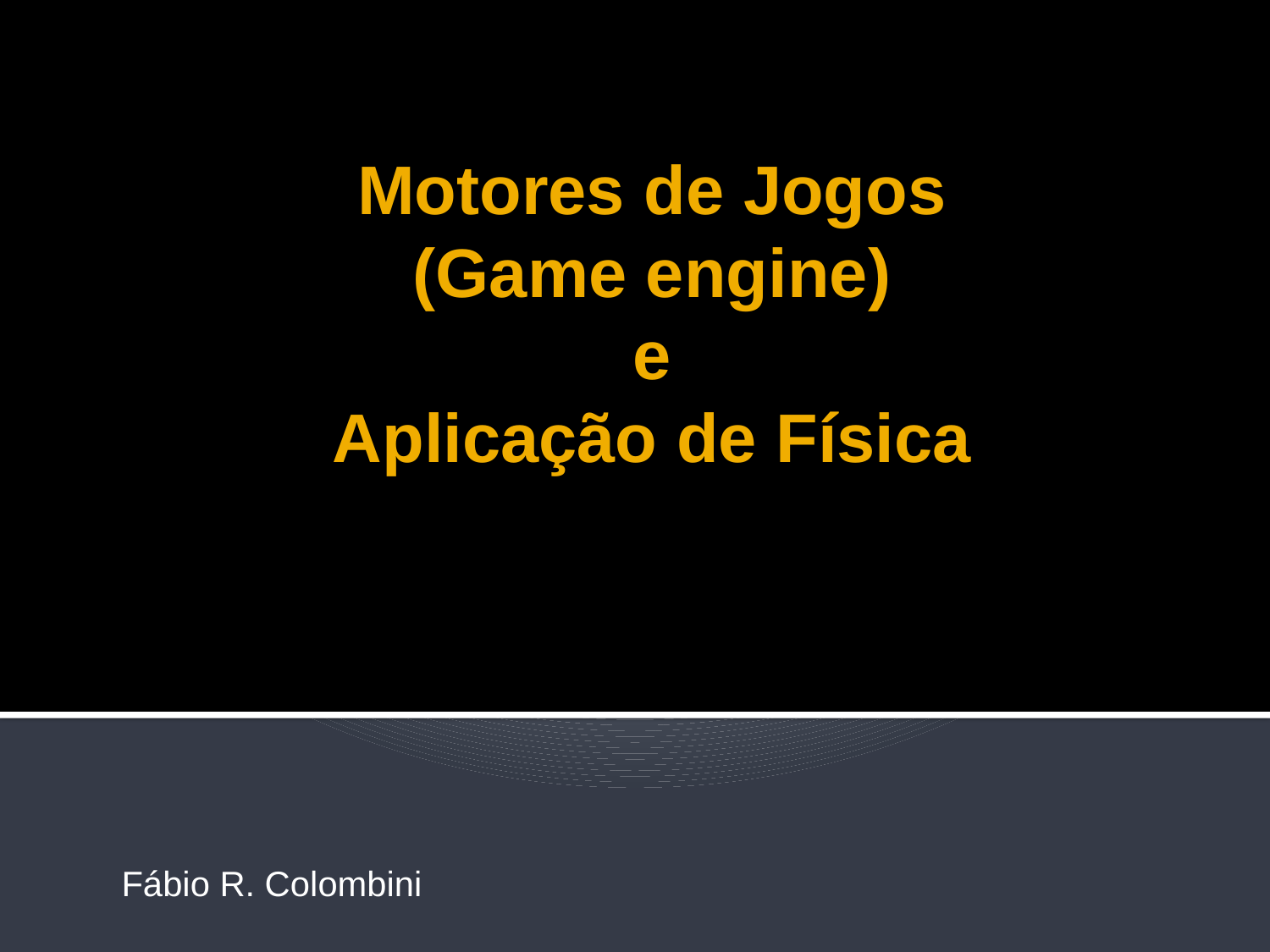

# Motores de Jogos (Game engine) e Aplicação de Física
Fábio R. Colombini